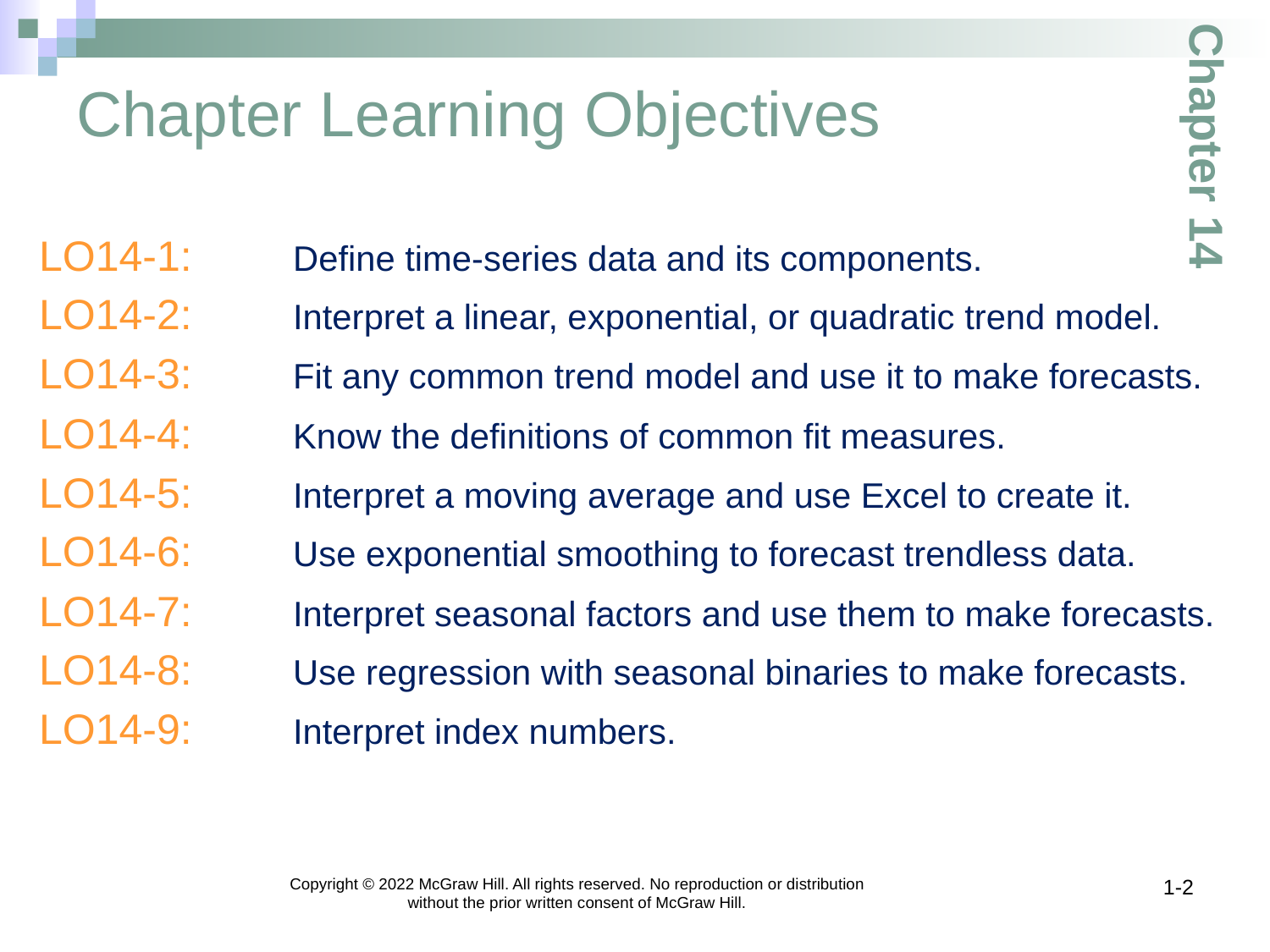

# Chapter Learning Objectives
Chapter 14
LO14-1:	Define time-series data and its components.
LO14-2:	Interpret a linear, exponential, or quadratic trend model.
LO14-3:	Fit any common trend model and use it to make forecasts.
LO14-4:	Know the definitions of common fit measures.
LO14-5:	Interpret a moving average and use Excel to create it.
LO14-6:	Use exponential smoothing to forecast trendless data.
LO14-7:	Interpret seasonal factors and use them to make forecasts.
LO14-8:	Use regression with seasonal binaries to make forecasts.
LO14-9:	Interpret index numbers.

Copyright © 2022 McGraw Hill. All rights reserved. No reproduction or distribution without the prior written consent of McGraw Hill.
1-2